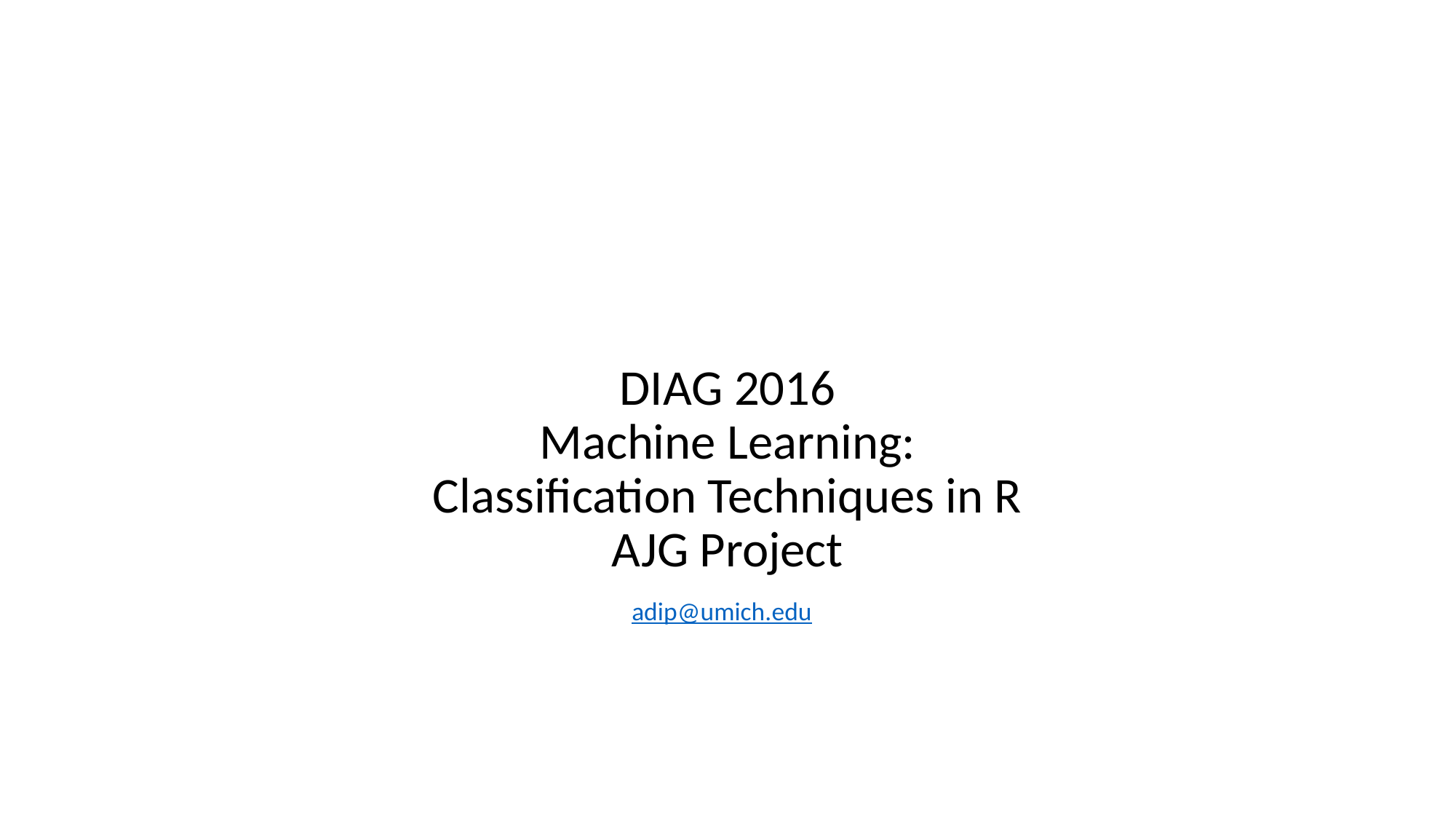

# DIAG 2016 Machine Learning: Classification Techniques in R AJG Project adip@umich.edu